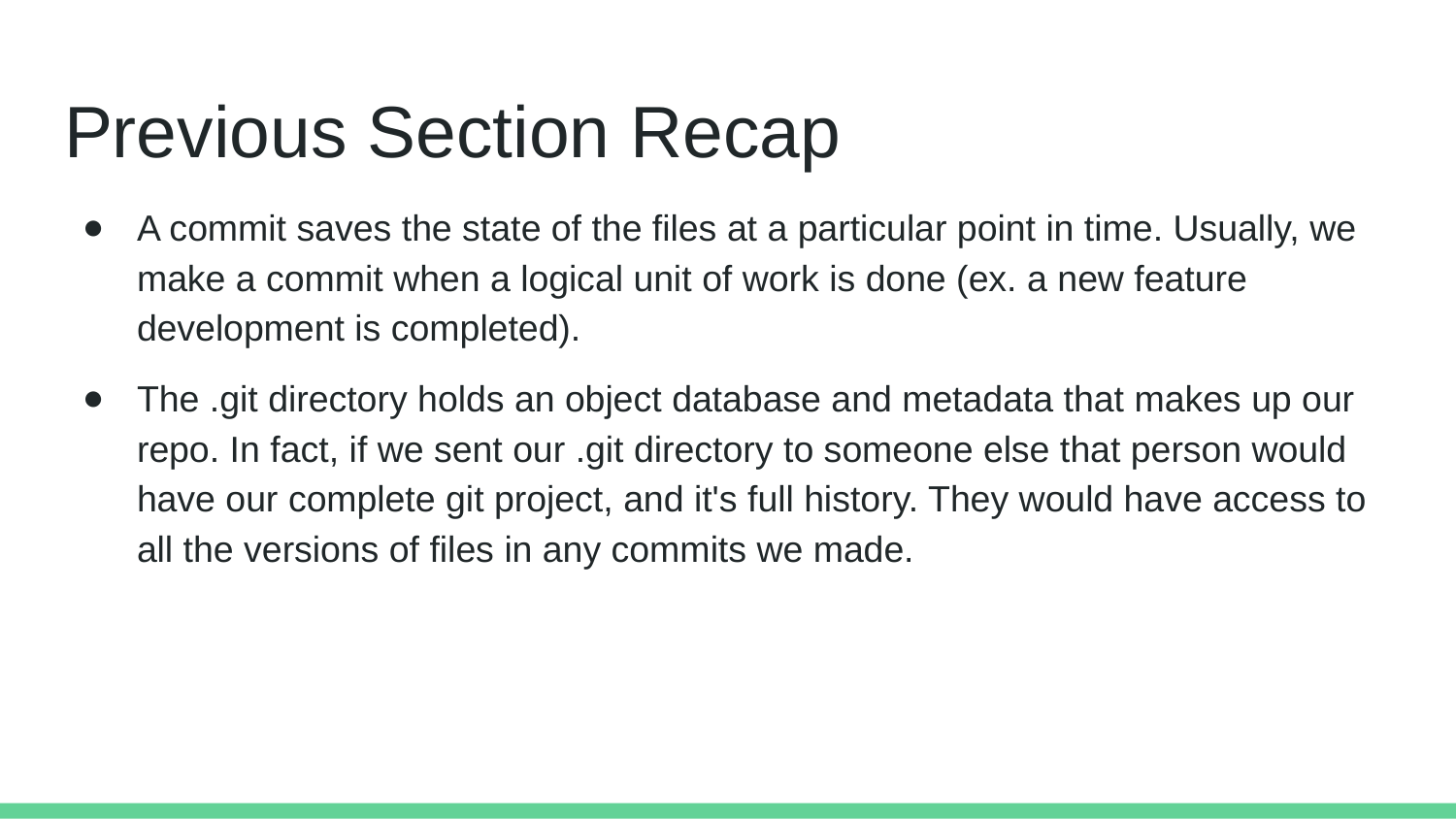

# Previous Section Recap

A commit saves the state of the files at a particular point in time. Usually, we make a commit when a logical unit of work is done (ex. a new feature  development is completed).
The .git directory holds an object database and metadata that makes up our repo. In fact, if we sent our .git directory to someone else that person would have our complete git project, and it's full history. They would have access to all the versions of files in any commits we made.